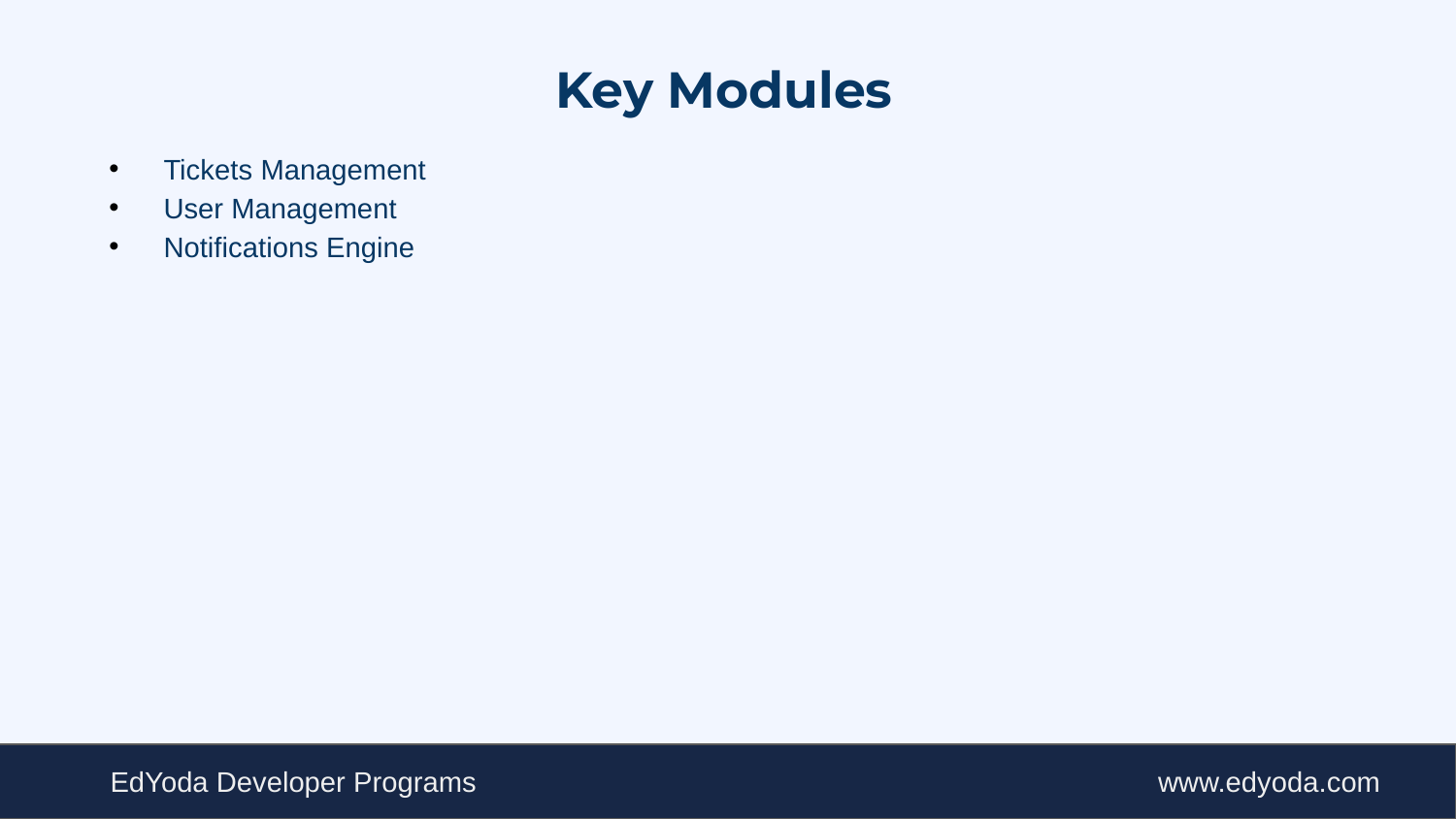

# Key Modules
Tickets Management
User Management
Notifications Engine

www.edyoda.com
EdYoda Developer Programs